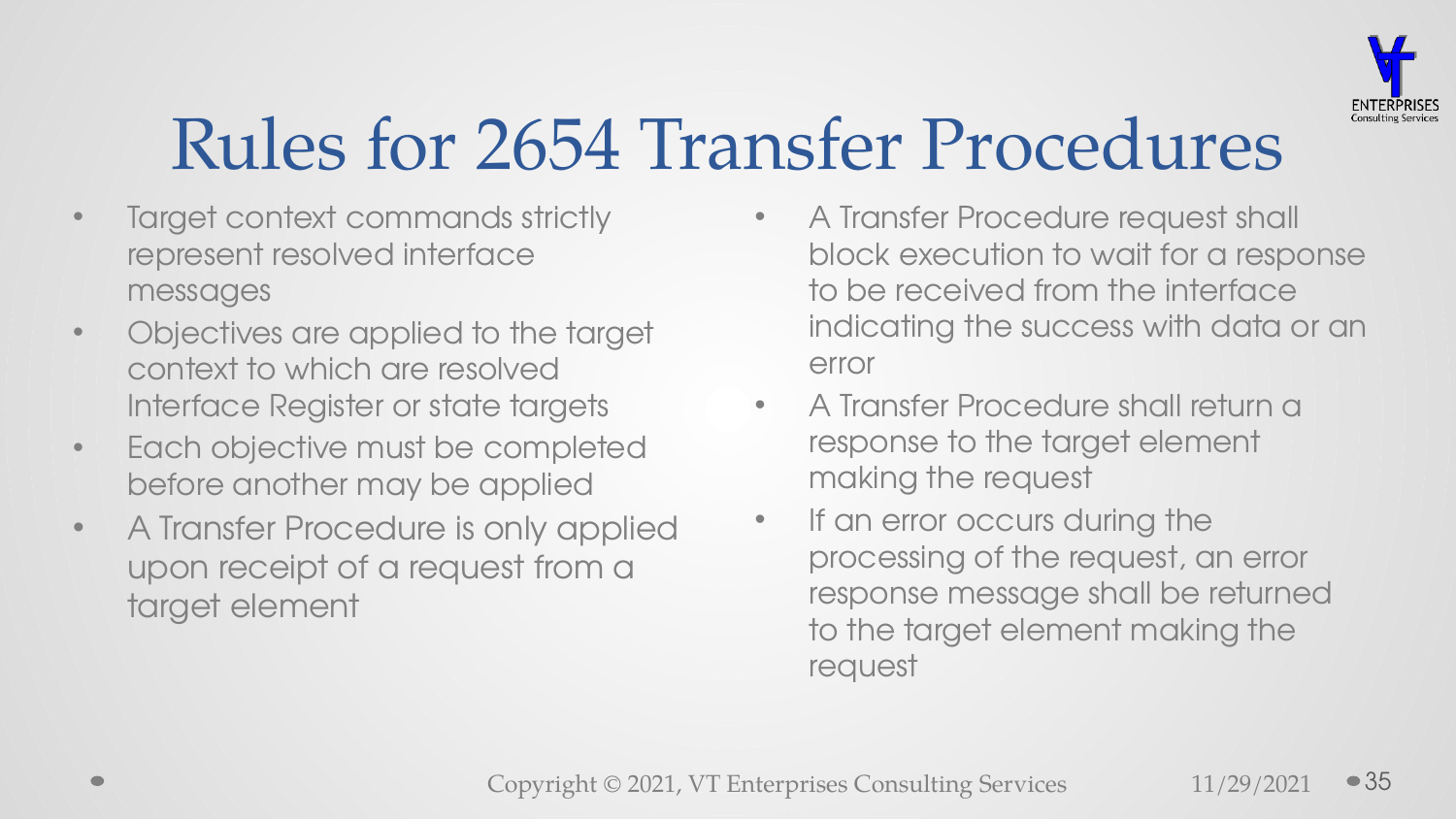

# Rules for 2654 Transfer Procedures
Target context commands strictly represent resolved interface messages
Objectives are applied to the target context to which are resolved Interface Register or state targets
Each objective must be completed before another may be applied
A Transfer Procedure is only applied upon receipt of a request from a target element

A Transfer Procedure request shall block execution to wait for a response to be received from the interface indicating the success with data or an error
A Transfer Procedure shall return a response to the target element making the request
If an error occurs during the processing of the request, an error response message shall be returned to the target element making the request

35
11/29/2021